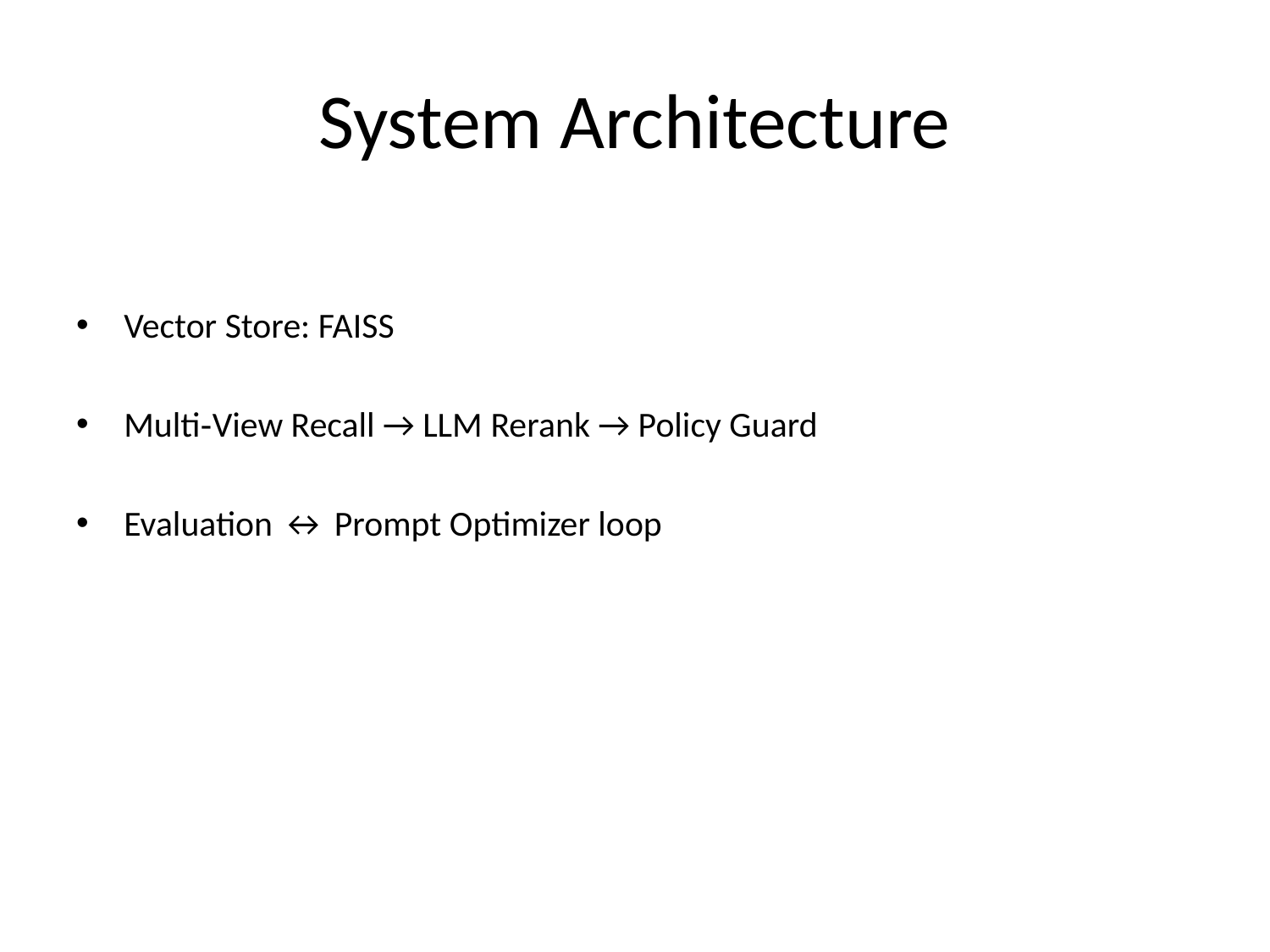

# System Architecture

Vector Store: FAISS

Multi‑View Recall → LLM Rerank → Policy Guard

Evaluation ↔ Prompt Optimizer loop